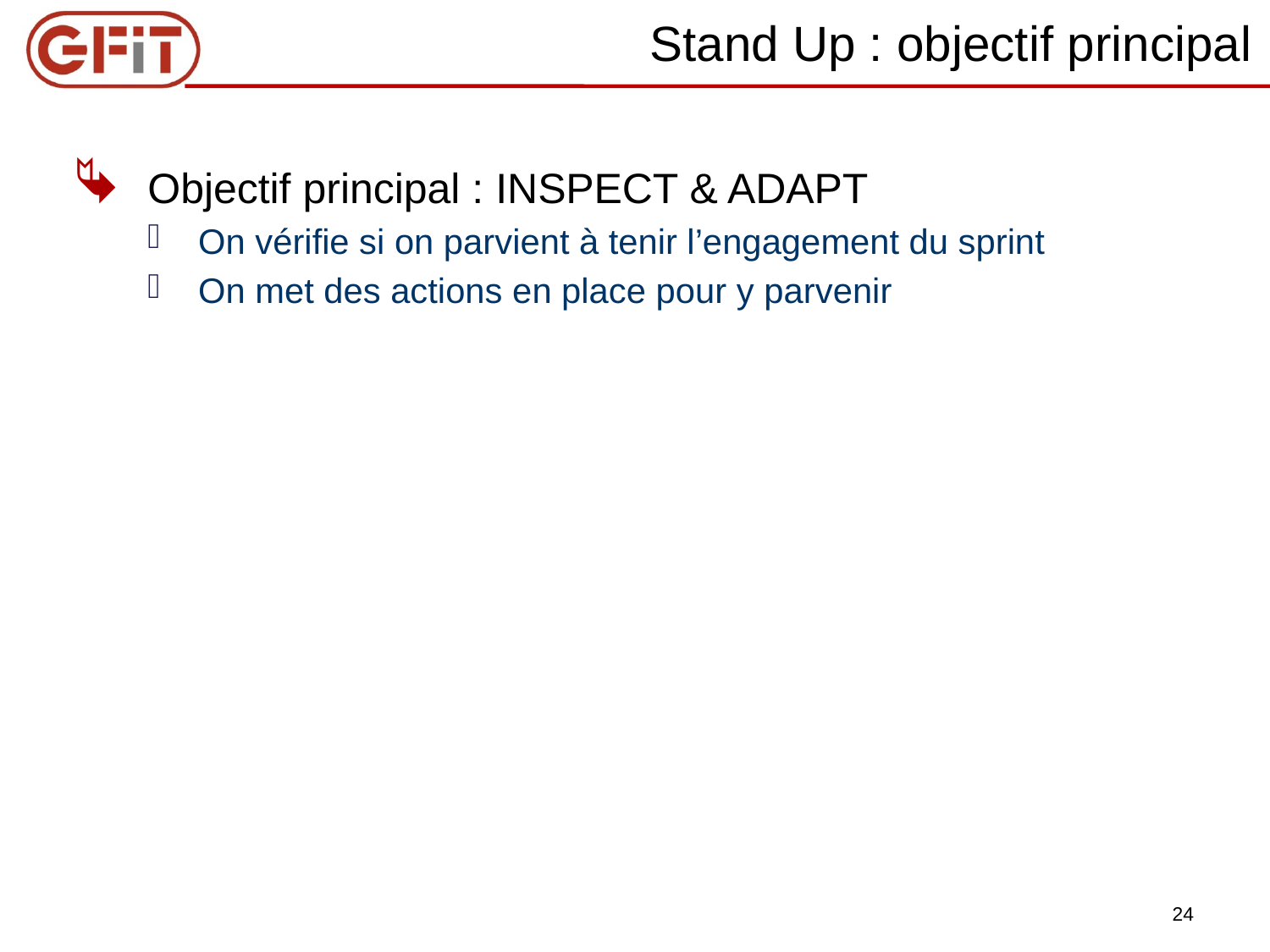

# Stand Up : objectif principal
Objectif principal : INSPECT & ADAPT
On vérifie si on parvient à tenir l’engagement du sprint
On met des actions en place pour y parvenir
24